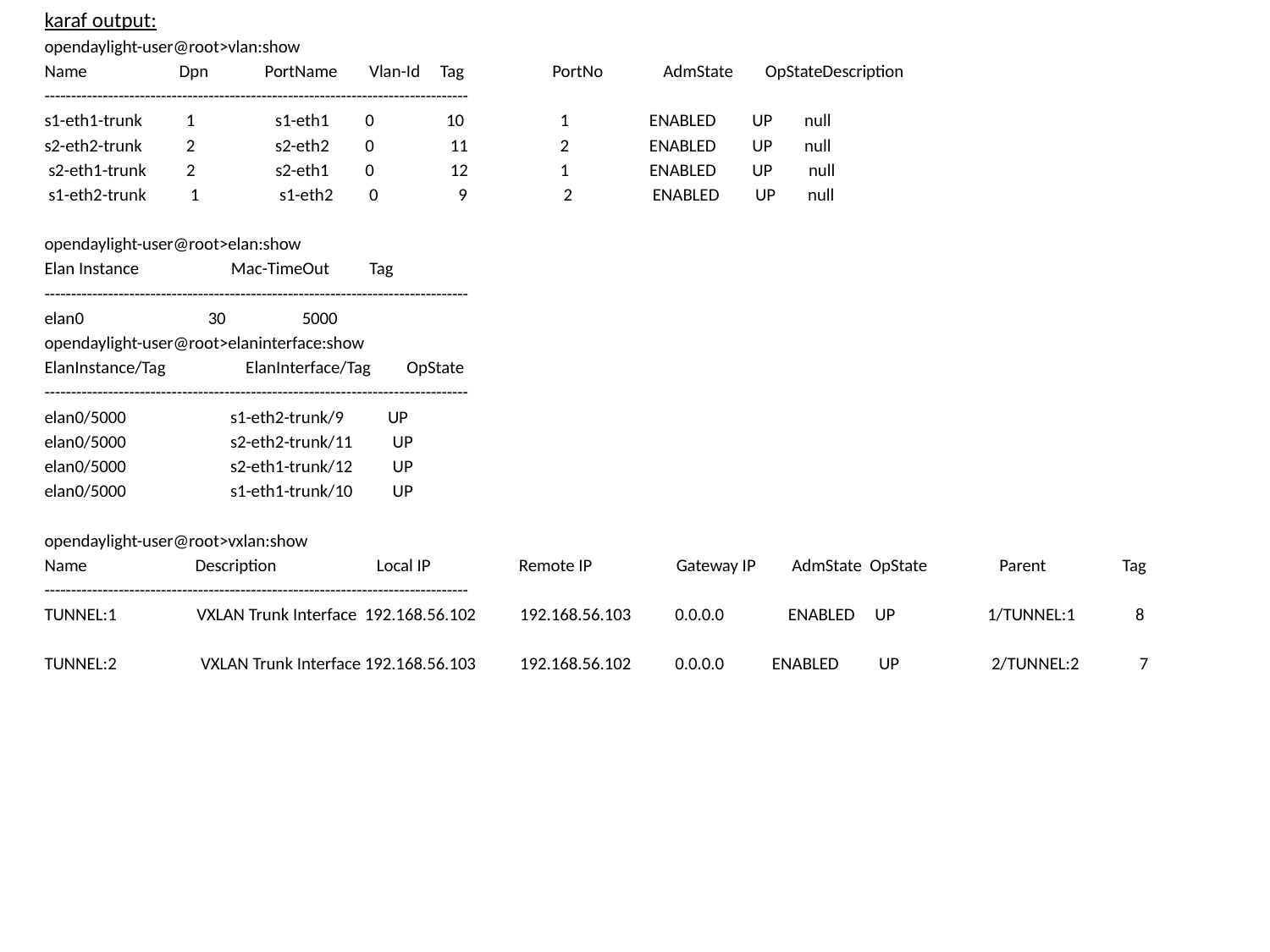

karaf output:
opendaylight-user@root>vlan:show
Name                       Dpn              PortName        Vlan-Id     Tag                      PortNo               AdmState        OpStateDescription
--------------------------------------------------------------------------------
s1-eth1-trunk           1                    s1-eth1         0                  10                        1                    ENABLED         UP        null
s2-eth2-trunk           2                    s2-eth2         0                   11                       2                    ENABLED         UP        null
 s2-eth1-trunk          2                    s2-eth1         0                   12                       1                    ENABLED         UP         null
 s1-eth2-trunk           1                    s1-eth2         0                    9                        2                    ENABLED         UP        null

opendaylight-user@root>elan:show
Elan Instance                       Mac-TimeOut          Tag
--------------------------------------------------------------------------------
elan0                               30                   5000
opendaylight-user@root>elaninterface:show
ElanInstance/Tag                    ElanInterface/Tag         OpState
--------------------------------------------------------------------------------
elan0/5000                          s1-eth2-trunk/9           UP
elan0/5000                          s2-eth2-trunk/11          UP
elan0/5000                          s2-eth1-trunk/12          UP
elan0/5000                          s1-eth1-trunk/10          UP

opendaylight-user@root>vxlan:show
Name                           Description                         Local IP                      Remote IP                     Gateway IP         AdmState  OpState                  Parent                   Tag
--------------------------------------------------------------------------------
TUNNEL:1                    VXLAN Trunk Interface  192.168.56.102           192.168.56.103           0.0.0.0                ENABLED     UP                       1/TUNNEL:1               8

TUNNEL:2                     VXLAN Trunk Interface 192.168.56.103           192.168.56.102           0.0.0.0            ENABLED          UP                       2/TUNNEL:2               7